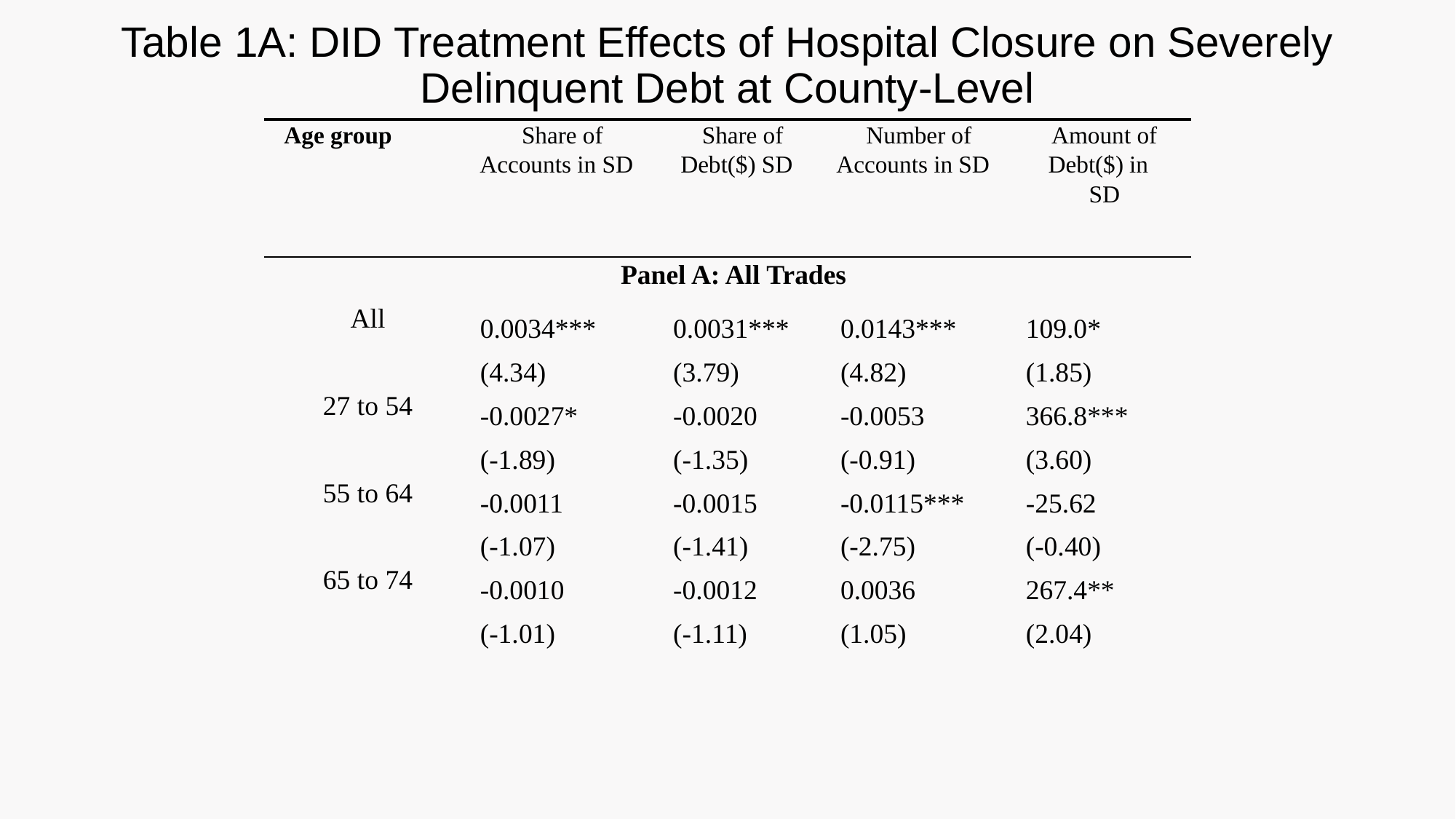

# Table 1A: DID Treatment Effects of Hospital Closure on Severely Delinquent Debt at County-Level
| Age group | Share of Accounts in SD | Share of Debt($) SD | Number of Accounts in SD | Amount of Debt($) in SD |
| --- | --- | --- | --- | --- |
| Panel A: All Trades |  |  |  |  |
| All | 0.0034\*\*\* | 0.0031\*\*\* | 0.0143\*\*\* | 109.0\* |
|  | (4.34) | (3.79) | (4.82) | (1.85) |
| 27 to 54 | -0.0027\* | -0.0020 | -0.0053 | 366.8\*\*\* |
|  | (-1.89) | (-1.35) | (-0.91) | (3.60) |
| 55 to 64 | -0.0011 | -0.0015 | -0.0115\*\*\* | -25.62 |
|  | (-1.07) | (-1.41) | (-2.75) | (-0.40) |
| 65 to 74 | -0.0010 | -0.0012 | 0.0036 | 267.4\*\* |
|  | (-1.01) | (-1.11) | (1.05) | (2.04) |